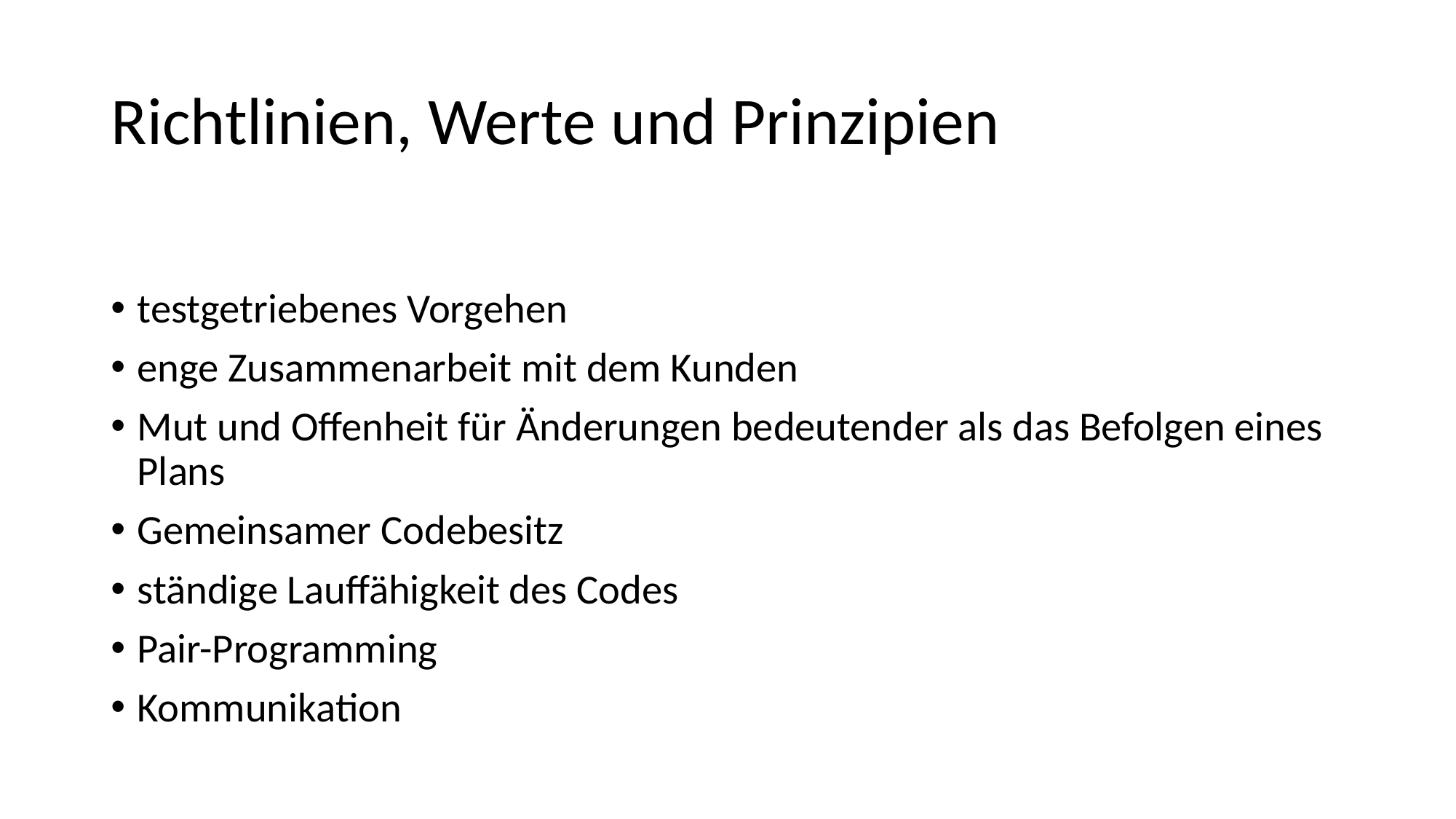

# Richtlinien, Werte und Prinzipien

testgetriebenes Vorgehen
enge Zusammenarbeit mit dem Kunden
Mut und Offenheit für Änderungen bedeutender als das Befolgen eines Plans
Gemeinsamer Codebesitz
ständige Lauffähigkeit des Codes
Pair-Programming
Kommunikation